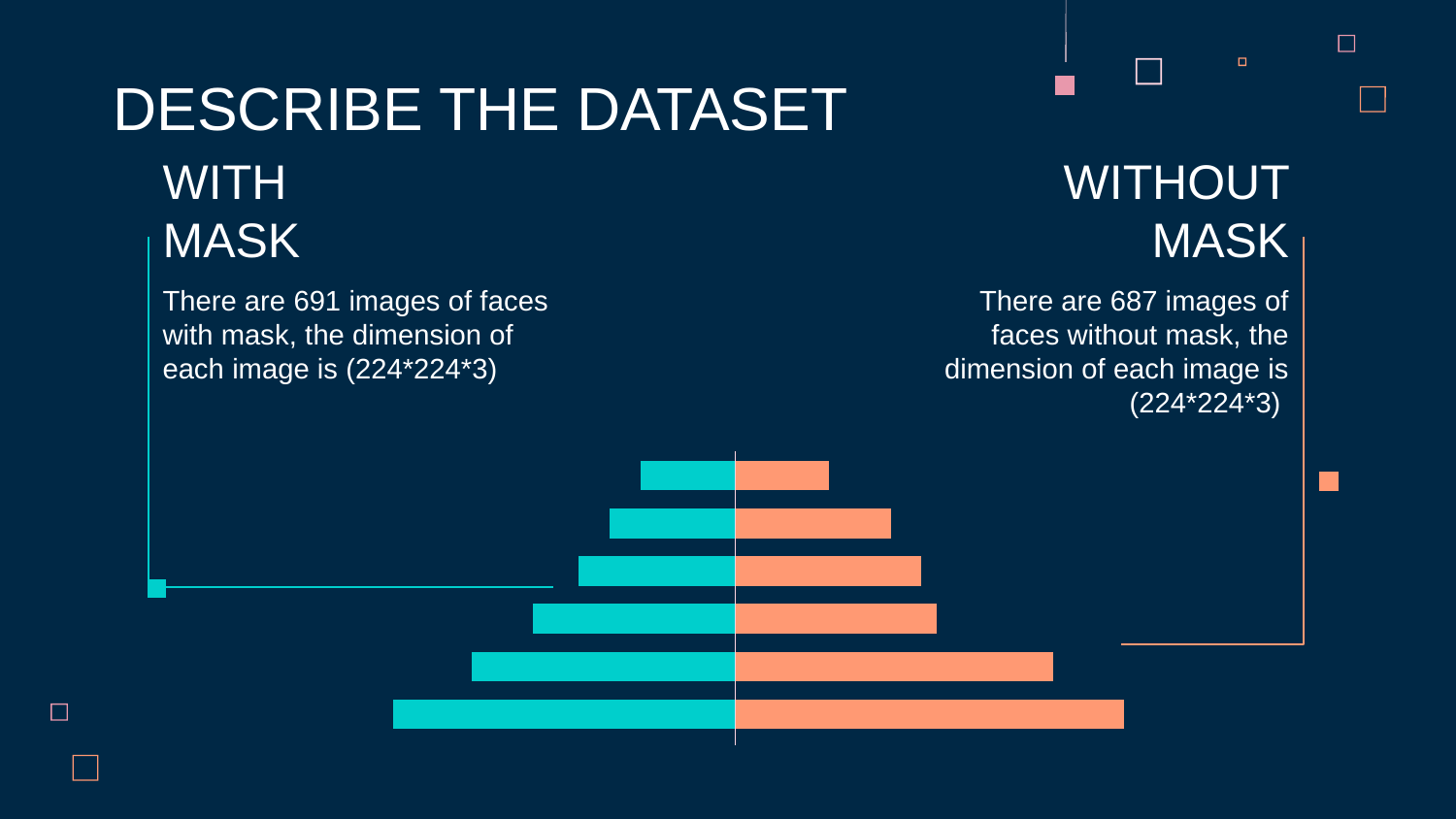

DESCRIBE THE DATASET
WITHOUT MASK
# WITH MASK
There are 691 images of faces with mask, the dimension of each image is (224*224*3)
There are 687 images of faces without mask, the dimension of each image is (224*224*3)